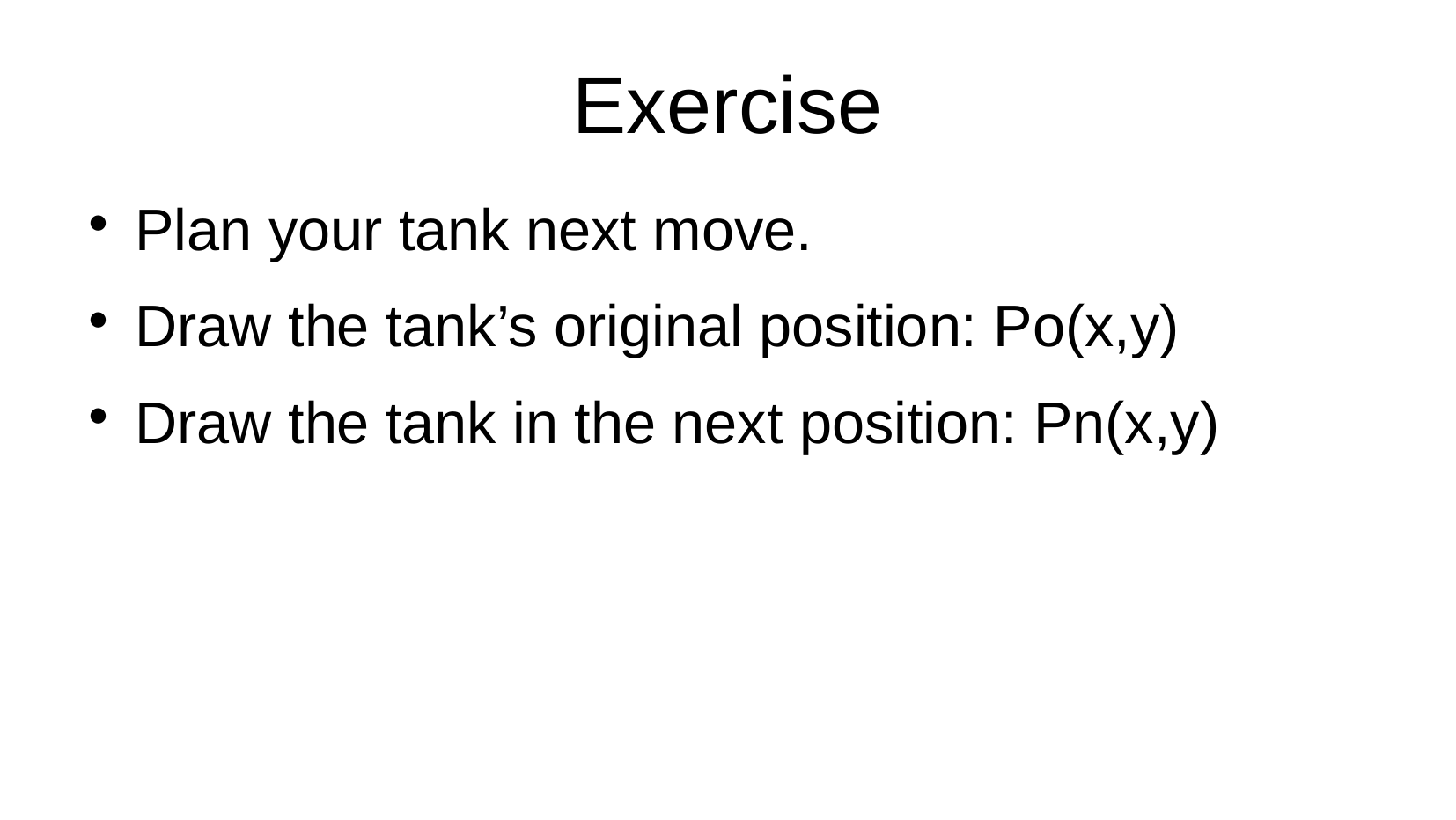

Exercise
Plan your tank next move.
Draw the tank’s original position: Po(x,y)
Draw the tank in the next position: Pn(x,y)